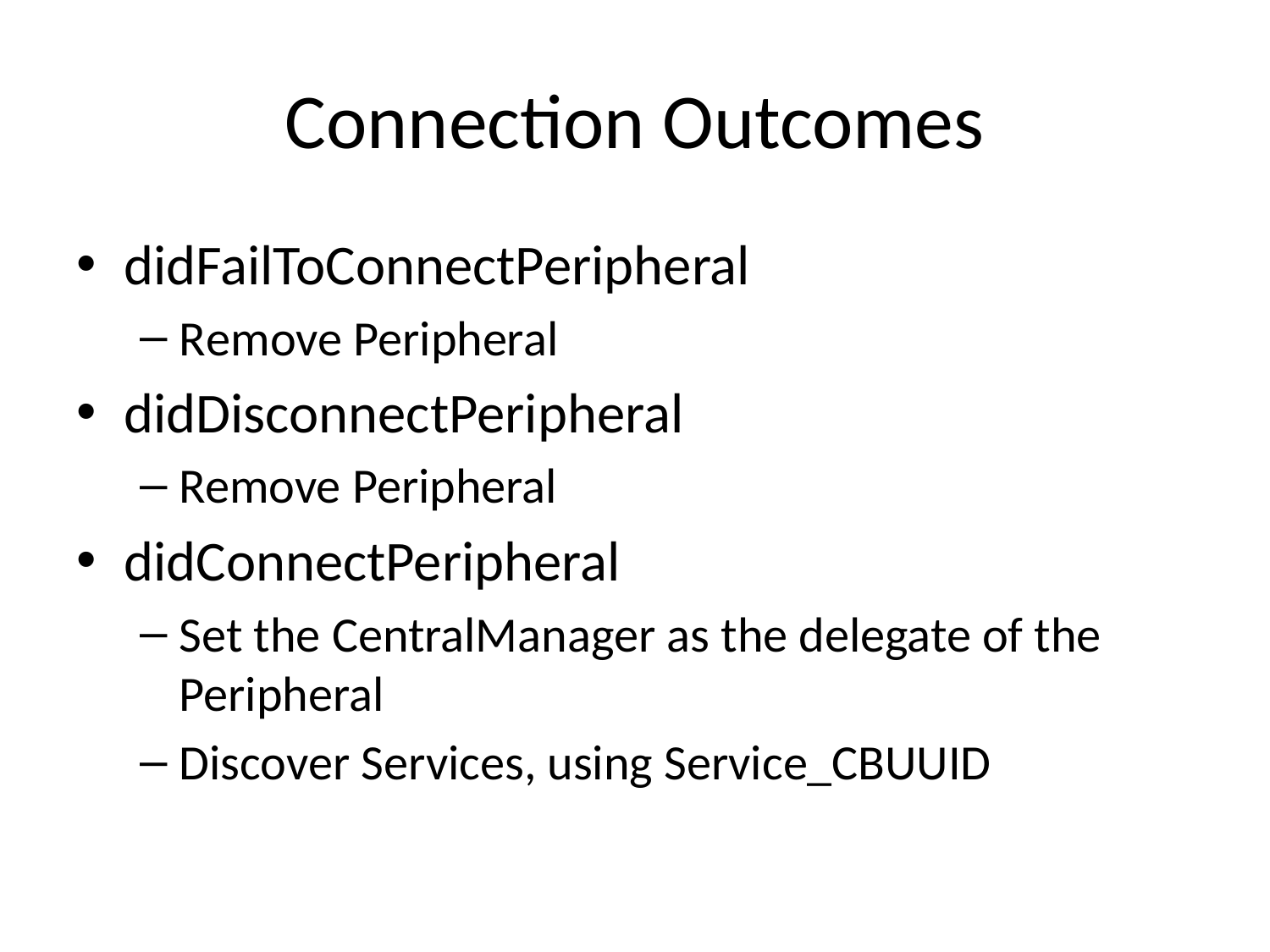

# Connection Outcomes
didFailToConnectPeripheral
Remove Peripheral
didDisconnectPeripheral
Remove Peripheral
didConnectPeripheral
Set the CentralManager as the delegate of the Peripheral
Discover Services, using Service_CBUUID